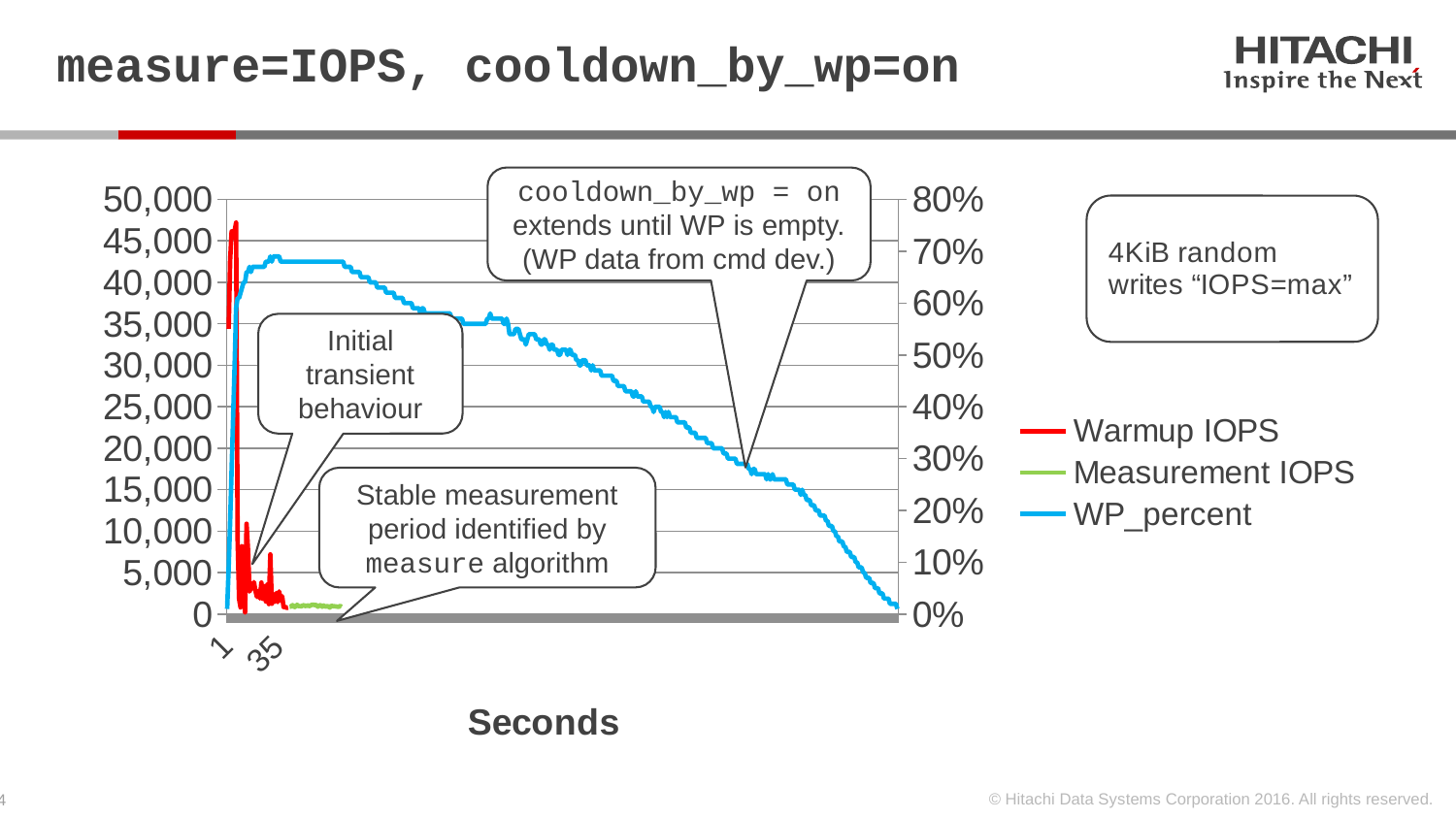

# measure=IOPS, cooldown_by_wp=on

### Chart

| Category | Warmup IOPS | Measurement IOPS | WP_percent |
|---|---|---|---|
cooldown_by_wp = on extends until WP is empty.
(WP data from cmd dev.)
Initial transient behaviour
Stable measurement period identified by measure algorithm